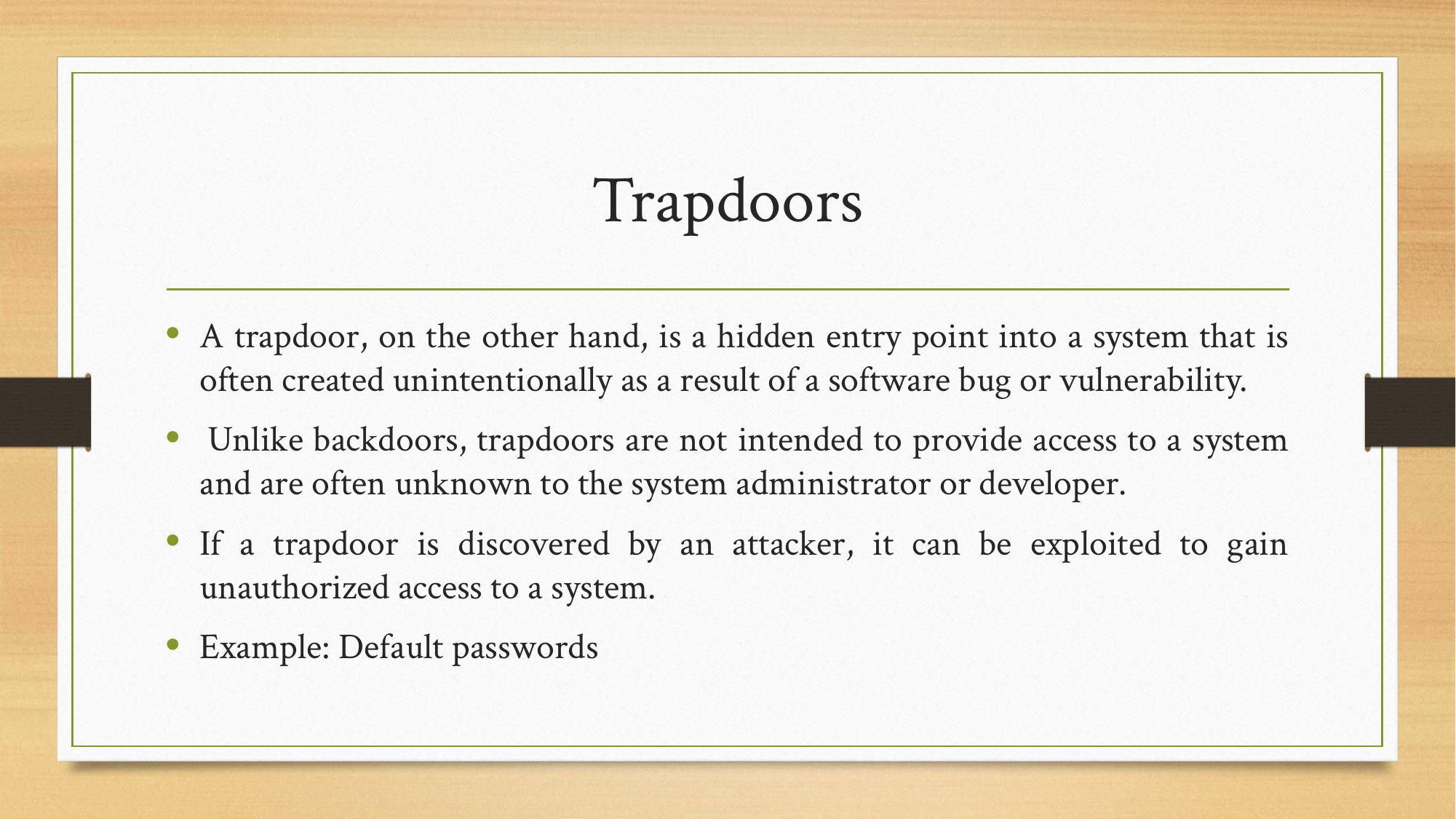

# Trapdoors
A trapdoor, on the other hand, is a hidden entry point into a system that is often created unintentionally as a result of a software bug or vulnerability.
 Unlike backdoors, trapdoors are not intended to provide access to a system and are often unknown to the system administrator or developer.
If a trapdoor is discovered by an attacker, it can be exploited to gain unauthorized access to a system.
Example: Default passwords